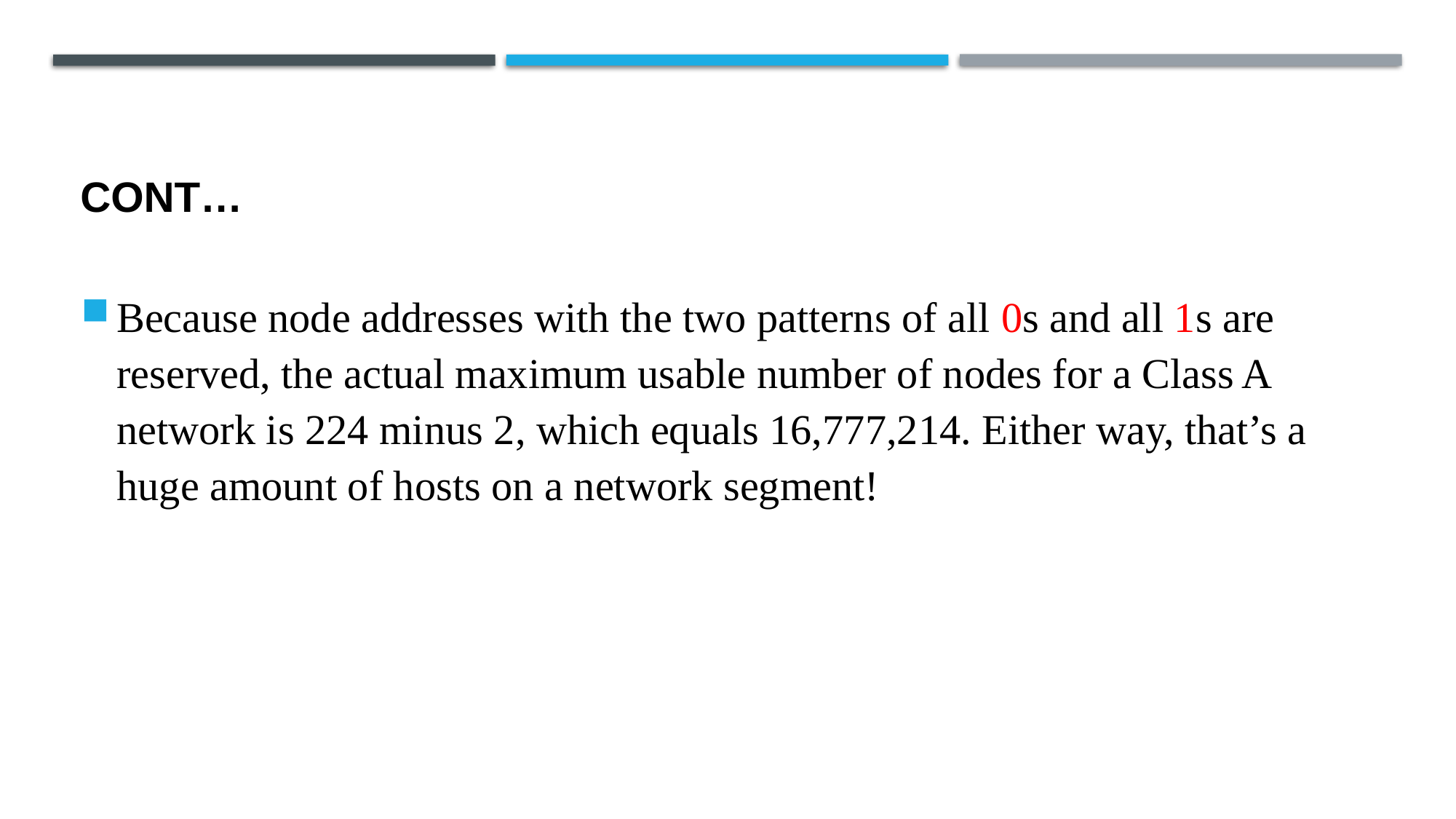

# CONT…
Because node addresses with the two patterns of all 0s and all 1s are reserved, the actual maximum usable number of nodes for a Class A network is 224 minus 2, which equals 16,777,214. Either way, that’s a huge amount of hosts on a network segment!